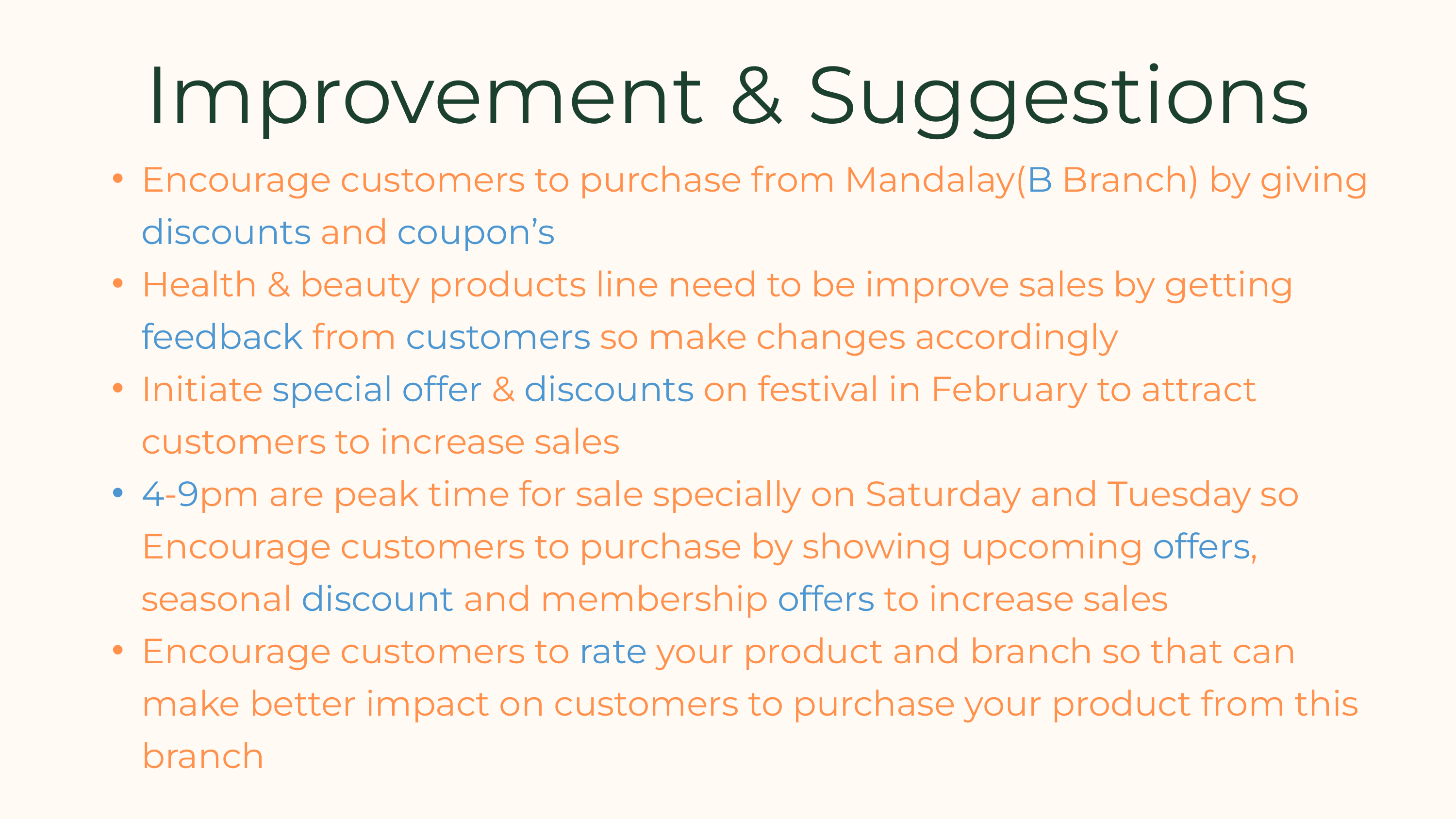

Improvement & Suggestions
Encourage customers to purchase from Mandalay(B Branch) by giving discounts and coupon’s
Health & beauty products line need to be improve sales by getting feedback from customers so make changes accordingly
Initiate special offer & discounts on festival in February to attract customers to increase sales
4-9pm are peak time for sale specially on Saturday and Tuesday so Encourage customers to purchase by showing upcoming offers, seasonal discount and membership offers to increase sales
Encourage customers to rate your product and branch so that can make better impact on customers to purchase your product from this branch